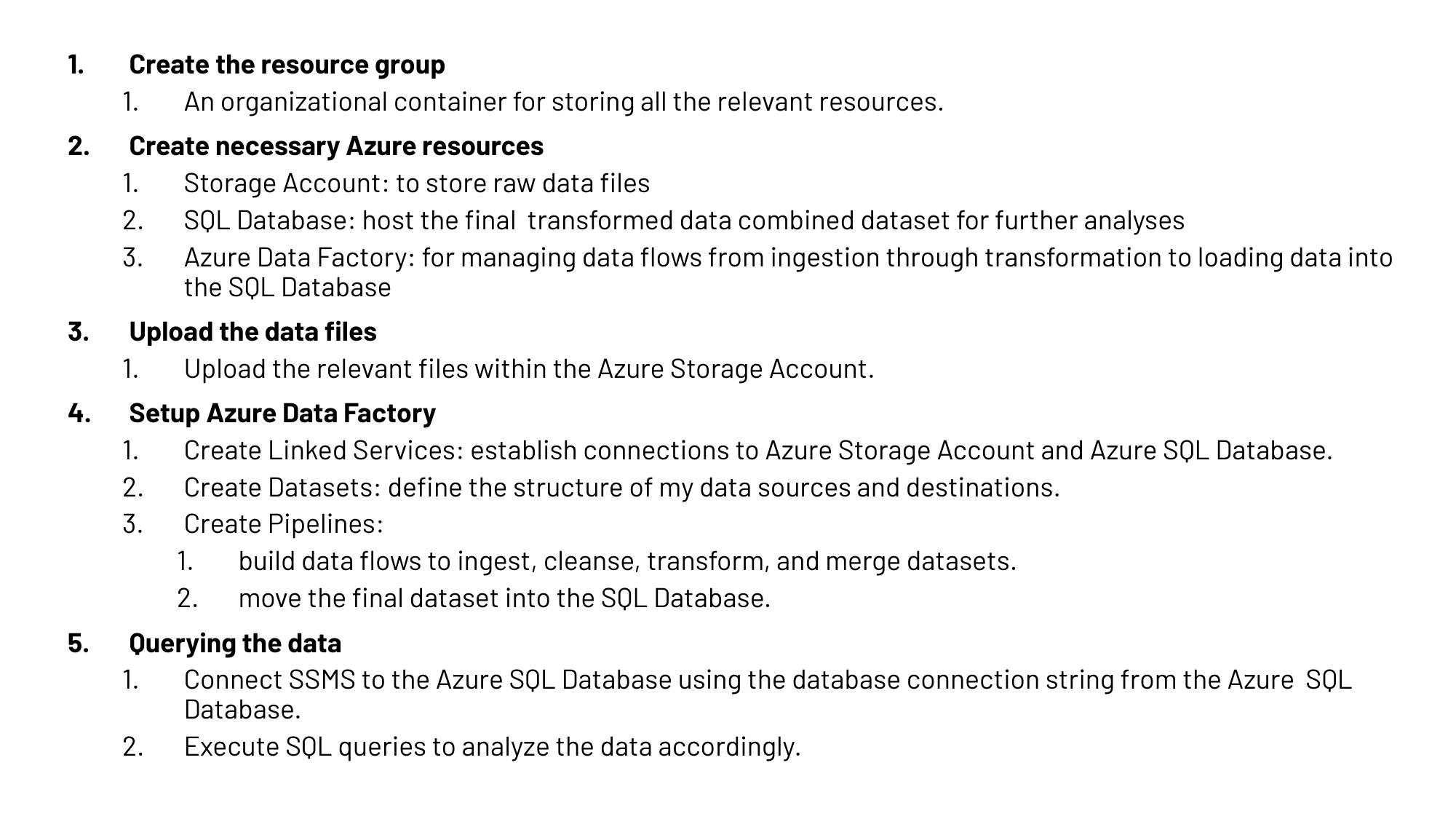

Create the resource group
An organizational container for storing all the relevant resources.
Create necessary Azure resources
Storage Account: to store raw data files
SQL Database: host the final  transformed data combined dataset for further analyses
Azure Data Factory: for managing data flows from ingestion through transformation to loading data into the SQL Database
Upload the data files
Upload the relevant files within the Azure Storage Account.
Setup Azure Data Factory
Create Linked Services: establish connections to Azure Storage Account and Azure SQL Database.
Create Datasets: define the structure of my data sources and destinations.
Create Pipelines:
build data flows to ingest, cleanse, transform, and merge datasets.
move the final dataset into the SQL Database.
Querying the data
Connect SSMS to the Azure SQL Database using the database connection string from the Azure  SQL Database.
Execute SQL queries to analyze the data accordingly.